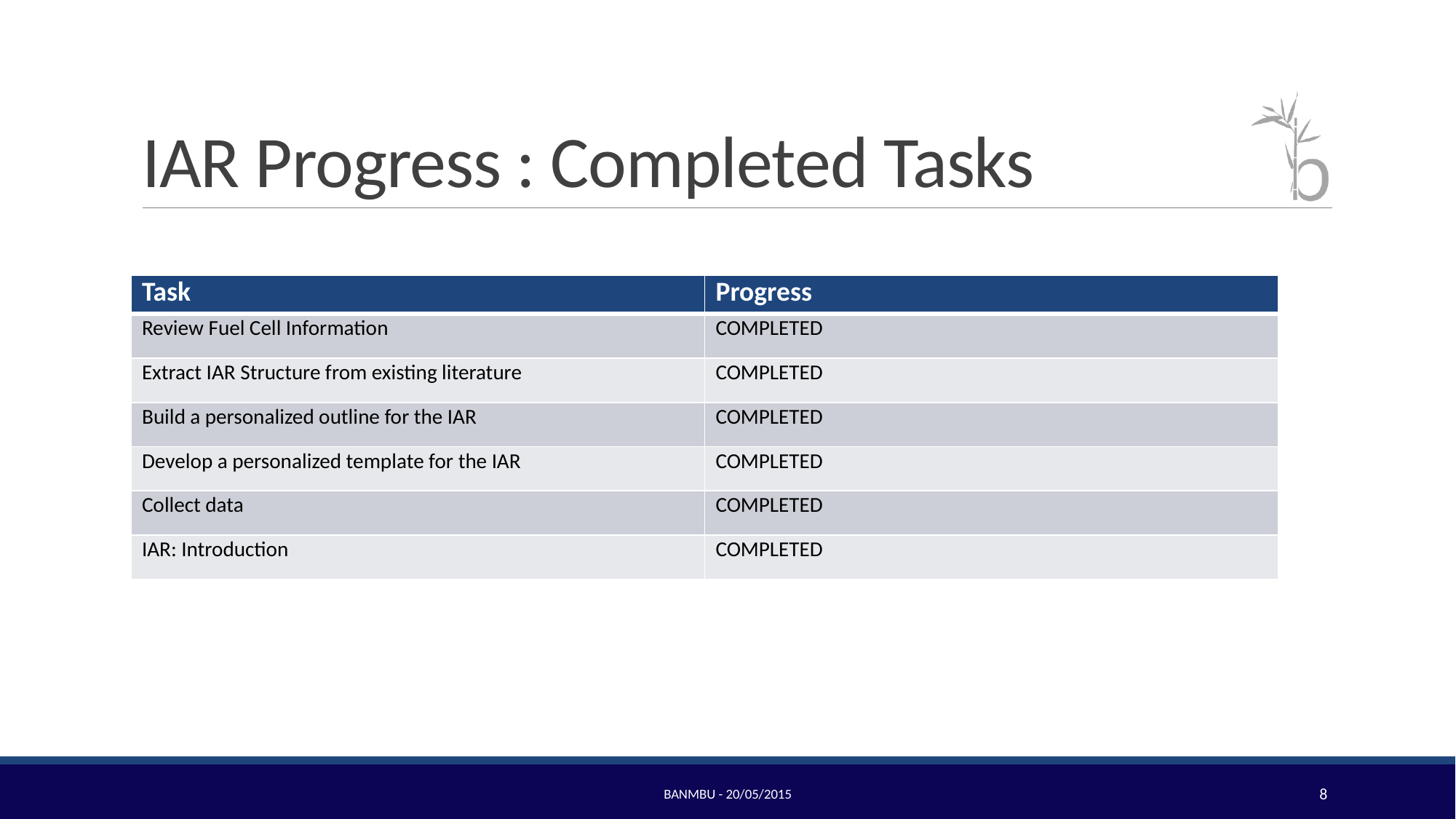

# IAR Progress : Completed Tasks
| Task | Progress |
| --- | --- |
| Review Fuel Cell Information | COMPLETED |
| Extract IAR Structure from existing literature | COMPLETED |
| Build a personalized outline for the IAR | COMPLETED |
| Develop a personalized template for the IAR | COMPLETED |
| Collect data | COMPLETED |
| IAR: Introduction | COMPLETED |
Banmbu - 20/05/2015
8